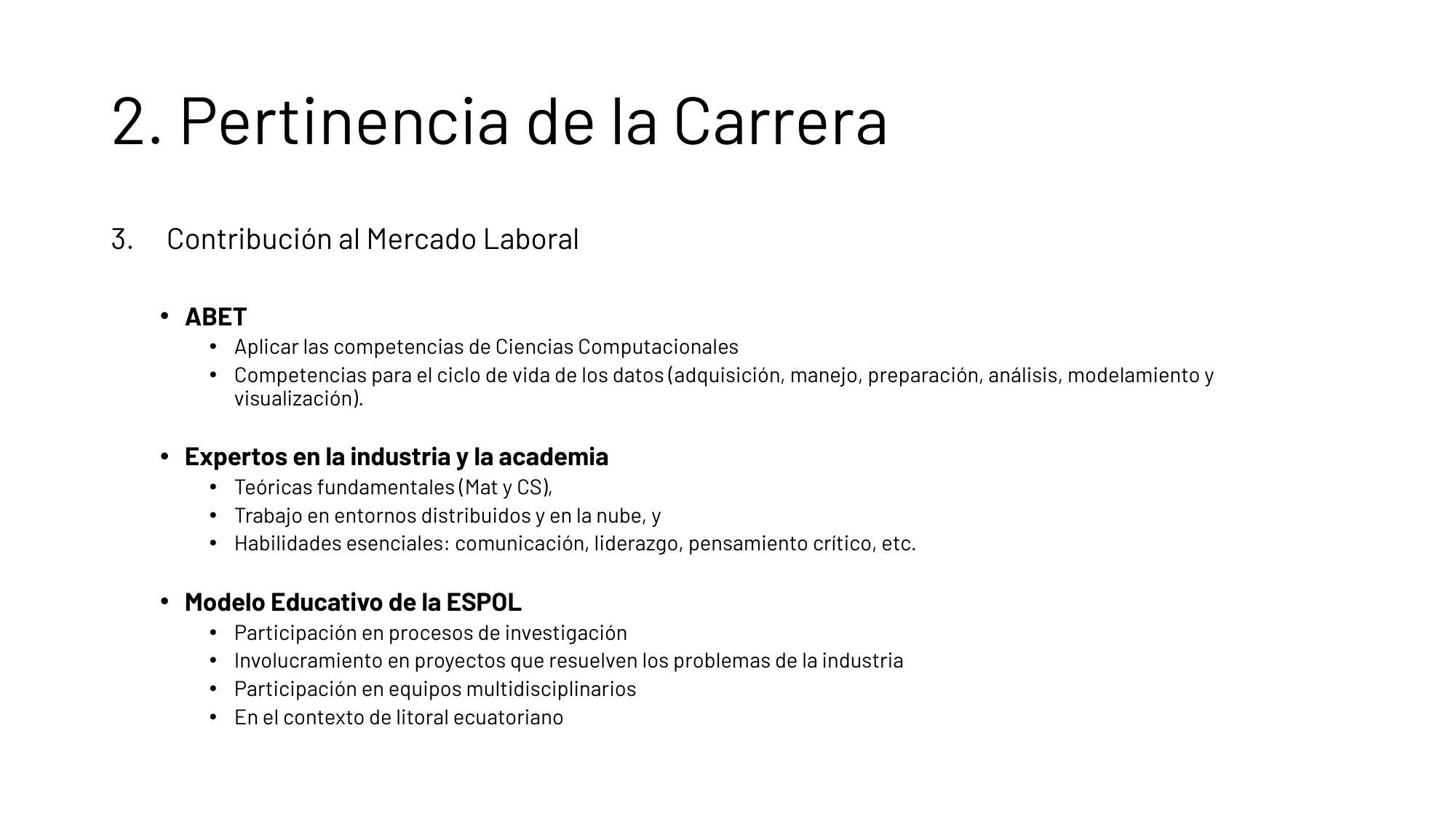

# 2. Pertinencia de la Carrera
Contribución al Mercado Laboral

ABET
Aplicar las competencias de Ciencias Computacionales
Competencias para el ciclo de vida de los datos (adquisición, manejo, preparación, análisis, modelamiento y visualización).

Expertos en la industria y la academia
Teóricas fundamentales (Mat y CS),
Trabajo en entornos distribuidos y en la nube, y
Habilidades esenciales: comunicación, liderazgo, pensamiento crítico, etc.

Modelo Educativo de la ESPOL
Participación en procesos de investigación
Involucramiento en proyectos que resuelven los problemas de la industria
Participación en equipos multidisciplinarios
En el contexto de litoral ecuatoriano